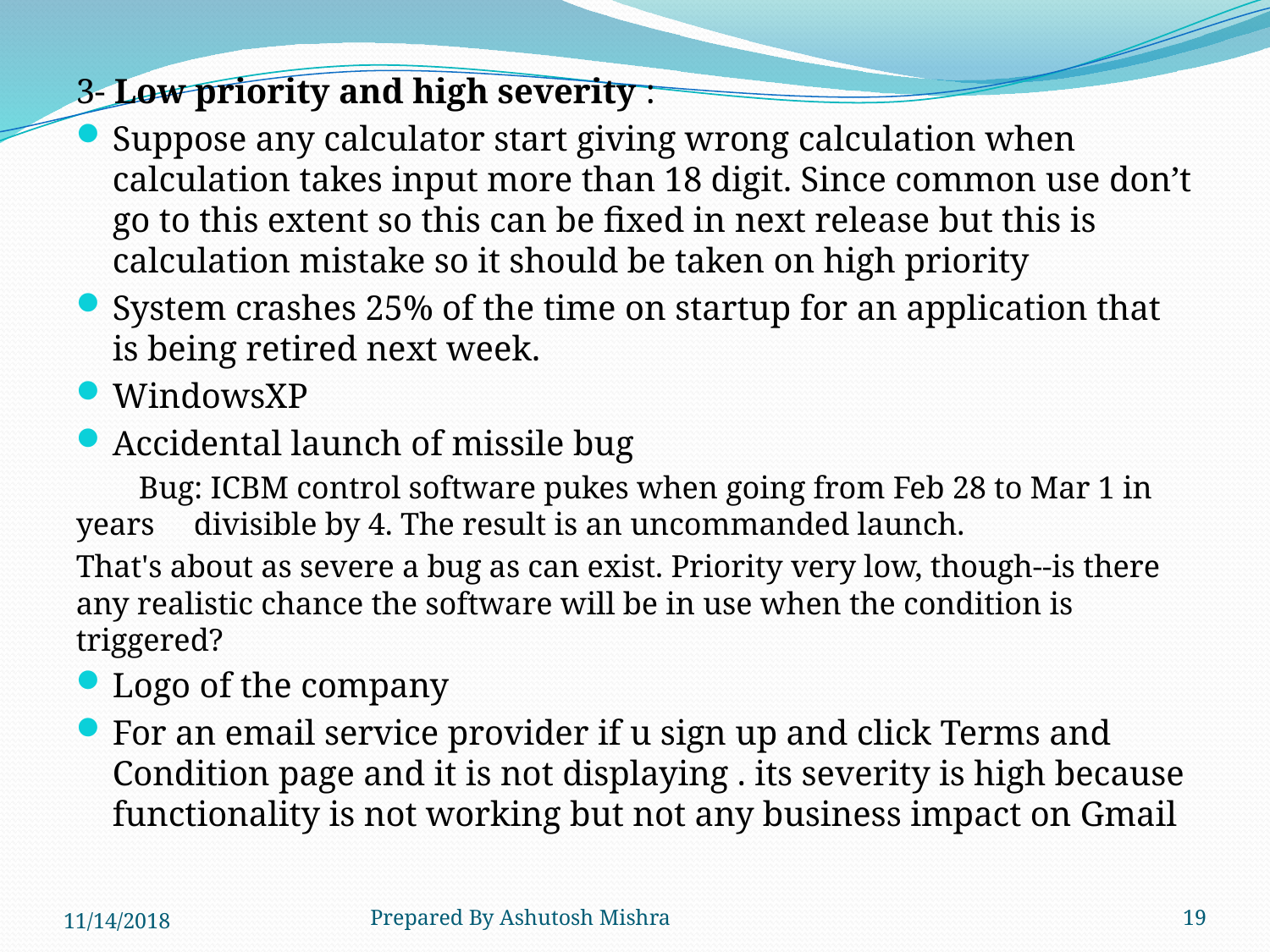

3- Low priority and high severity :
Suppose any calculator start giving wrong calculation when calculation takes input more than 18 digit. Since common use don’t go to this extent so this can be fixed in next release but this is calculation mistake so it should be taken on high priority
System crashes 25% of the time on startup for an application that is being retired next week.
WindowsXP
Accidental launch of missile bug
        Bug: ICBM control software pukes when going from Feb 28 to Mar 1 in years     divisible by 4. The result is an uncommanded launch.
That's about as severe a bug as can exist. Priority very low, though--is there any realistic chance the software will be in use when the condition is triggered?
Logo of the company
For an email service provider if u sign up and click Terms and Condition page and it is not displaying . its severity is high because functionality is not working but not any business impact on Gmail

11/14/2018
Prepared By Ashutosh Mishra
19